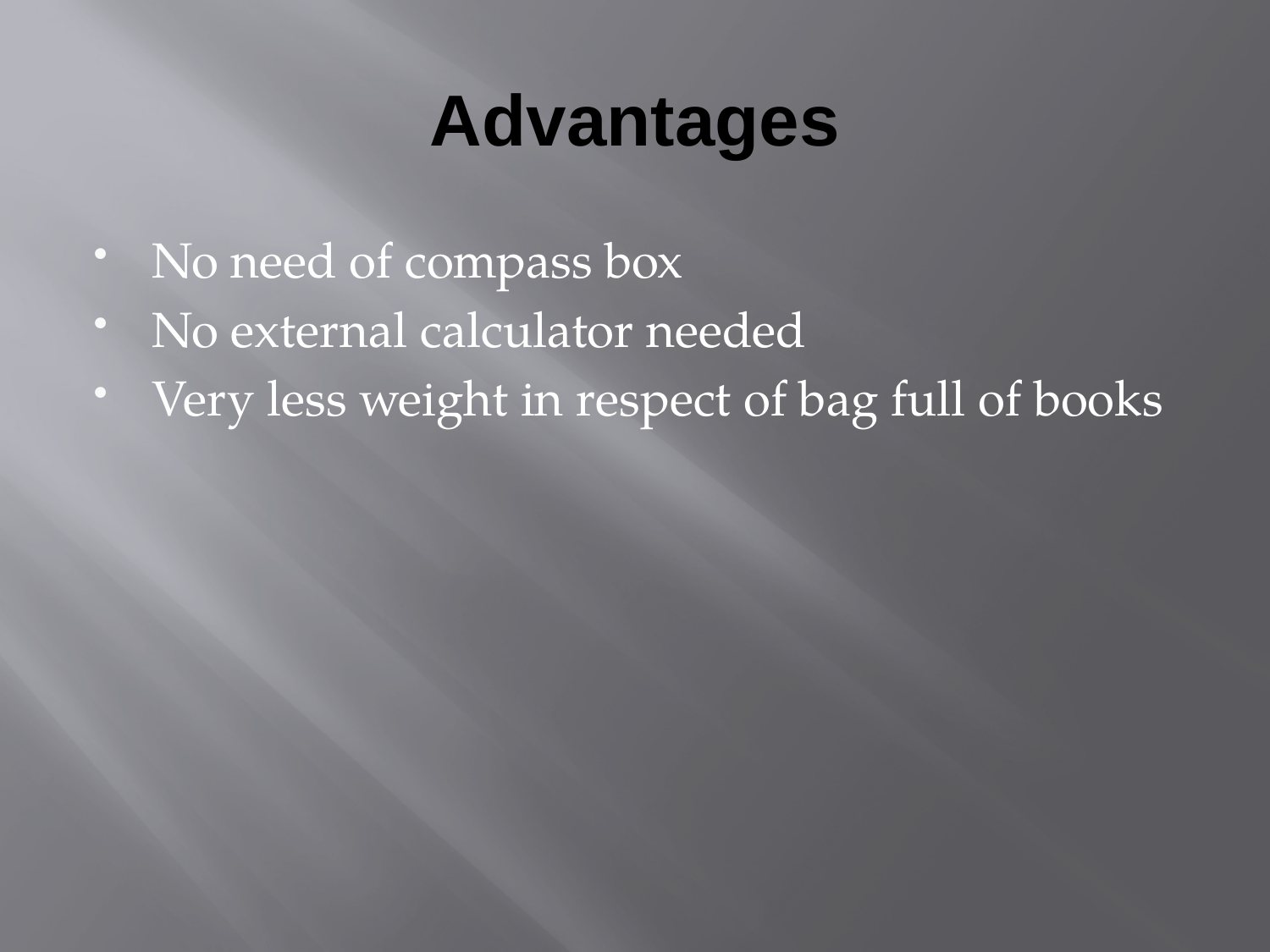

# Advantages
No need of compass box
No external calculator needed
Very less weight in respect of bag full of books